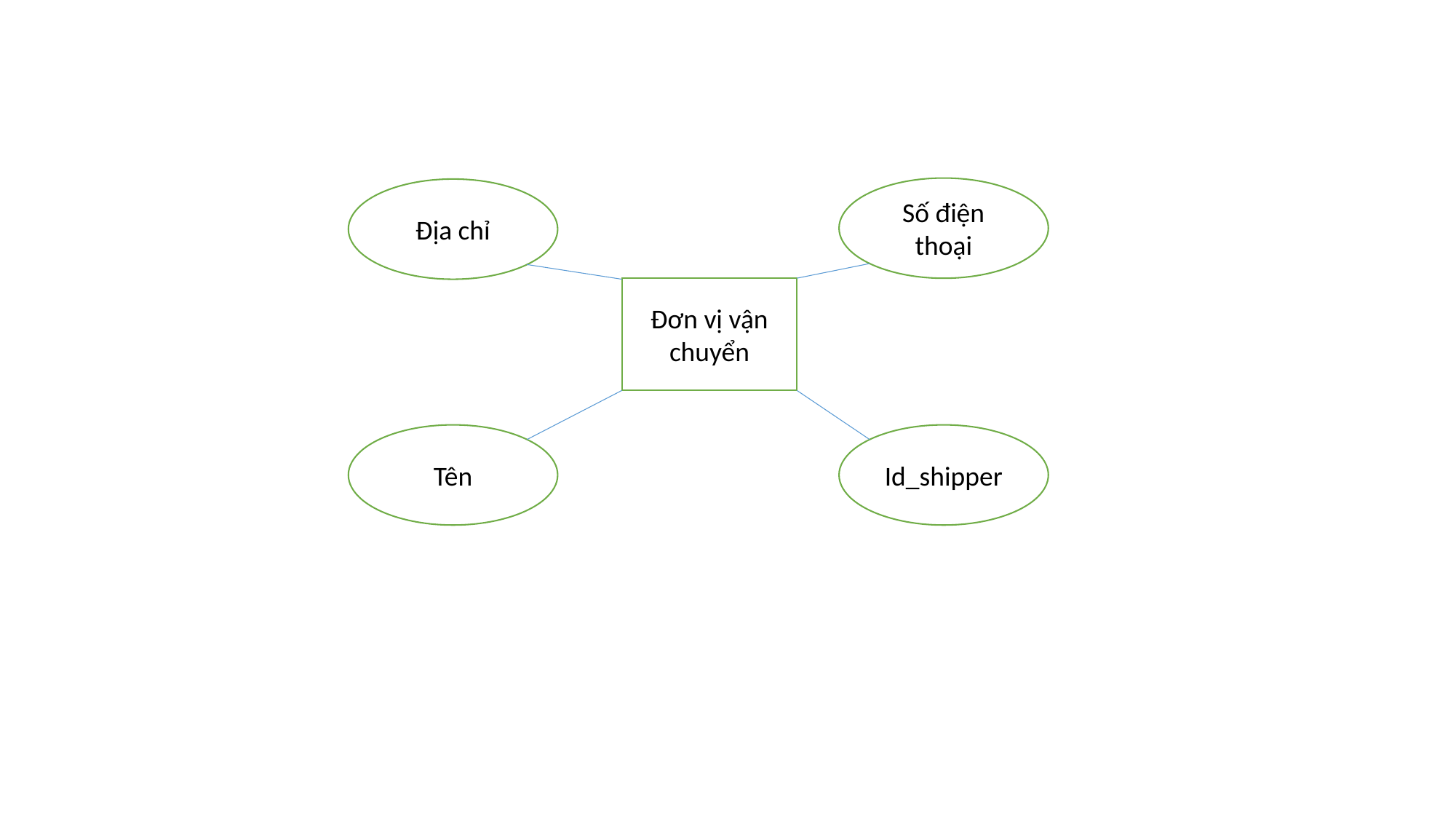

Số điện thoại
Địa chỉ
Đơn vị vận chuyển
Tên
Id_shipper